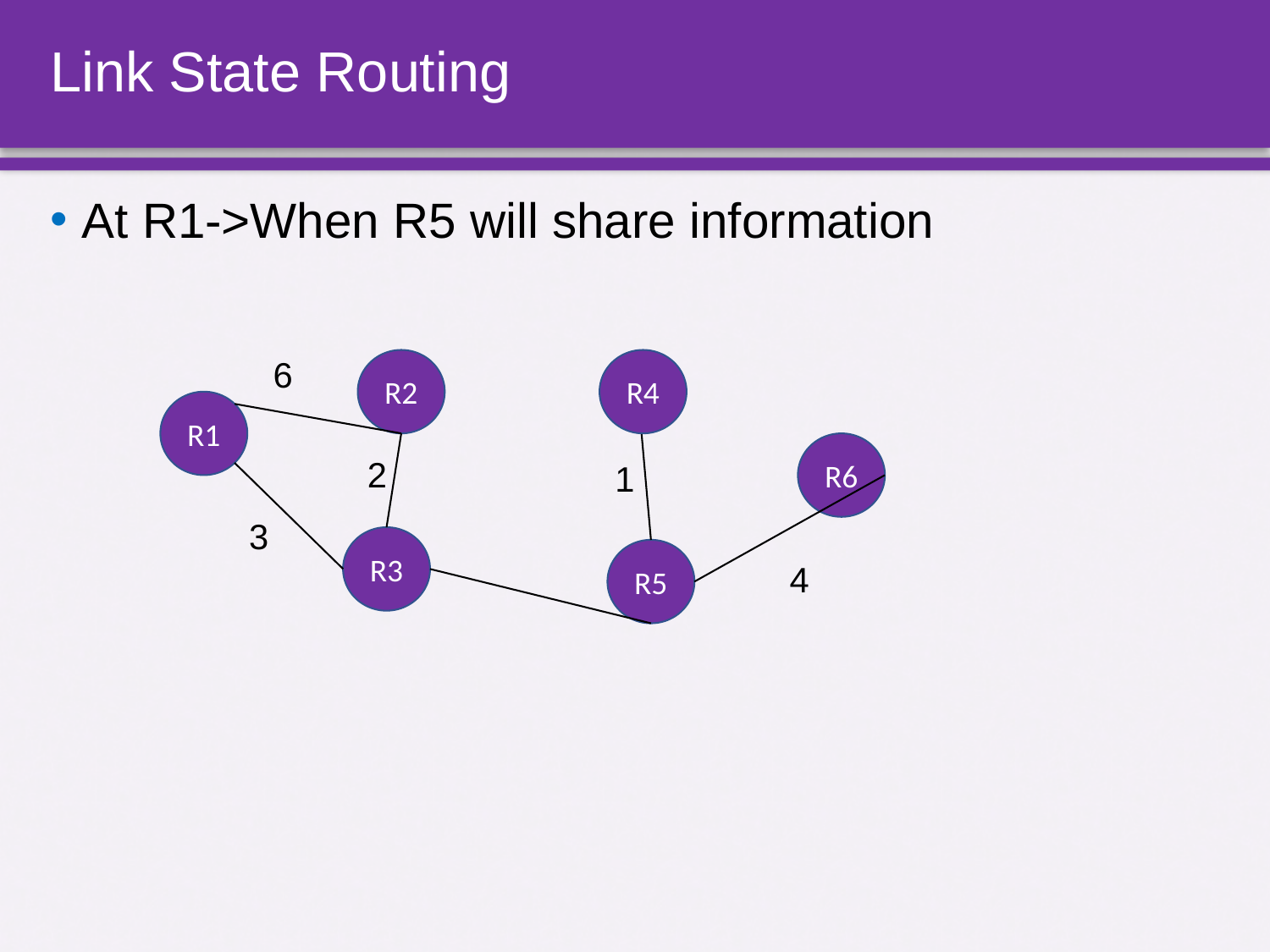

# Link State Routing
At R1->When R5 will share information
6
R2
R4
R1
R6
2
1
3
R3
R5
4